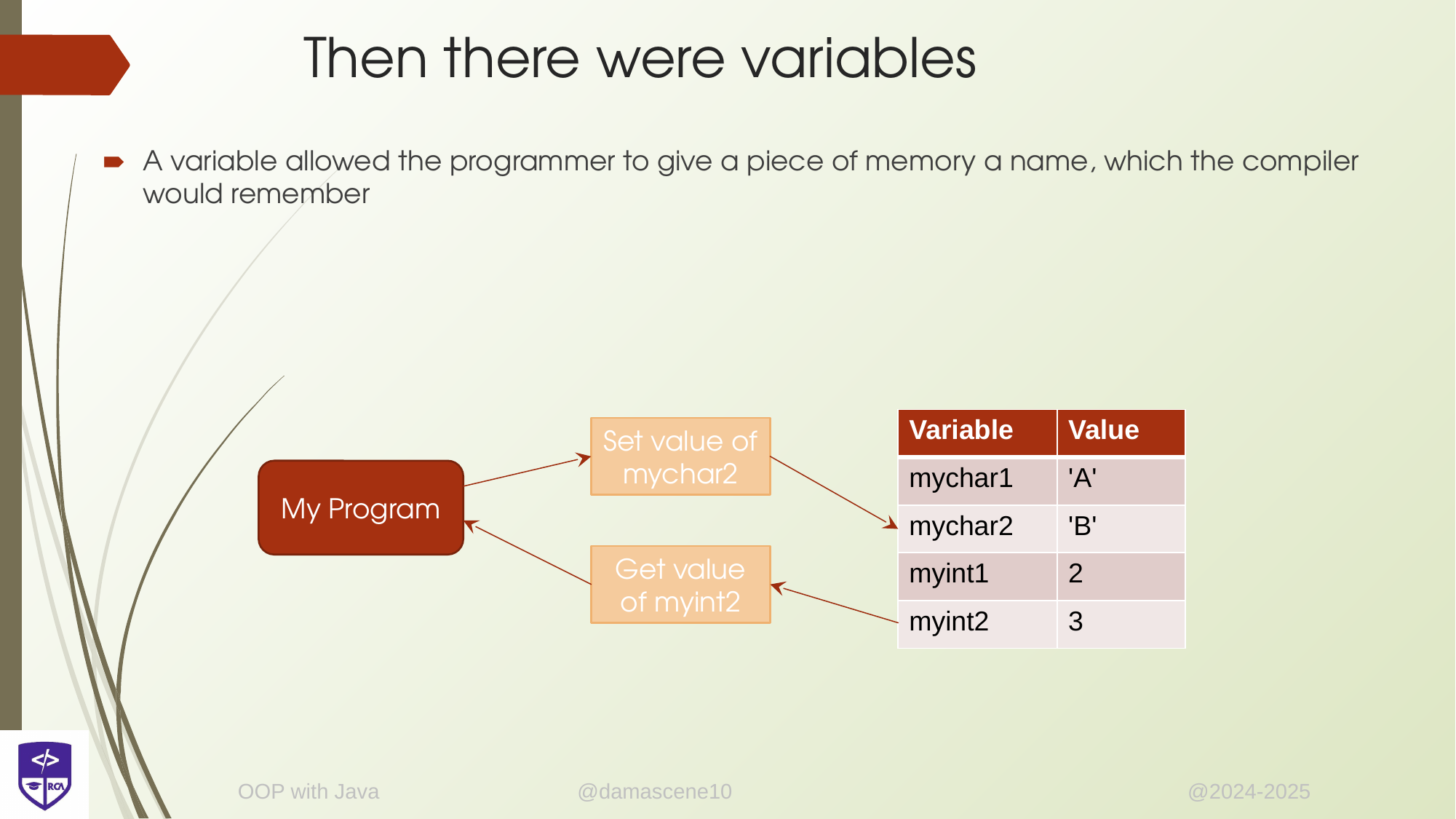

# Then there were variables
A variable allowed the programmer to give a piece of memory a name, which the compiler would remember
| Variable | Value |
| --- | --- |
| mychar1 | 'A' |
| mychar2 | 'B' |
| myint1 | 2 |
| myint2 | 3 |
Set value of mychar2
My Program
Get value of myint2